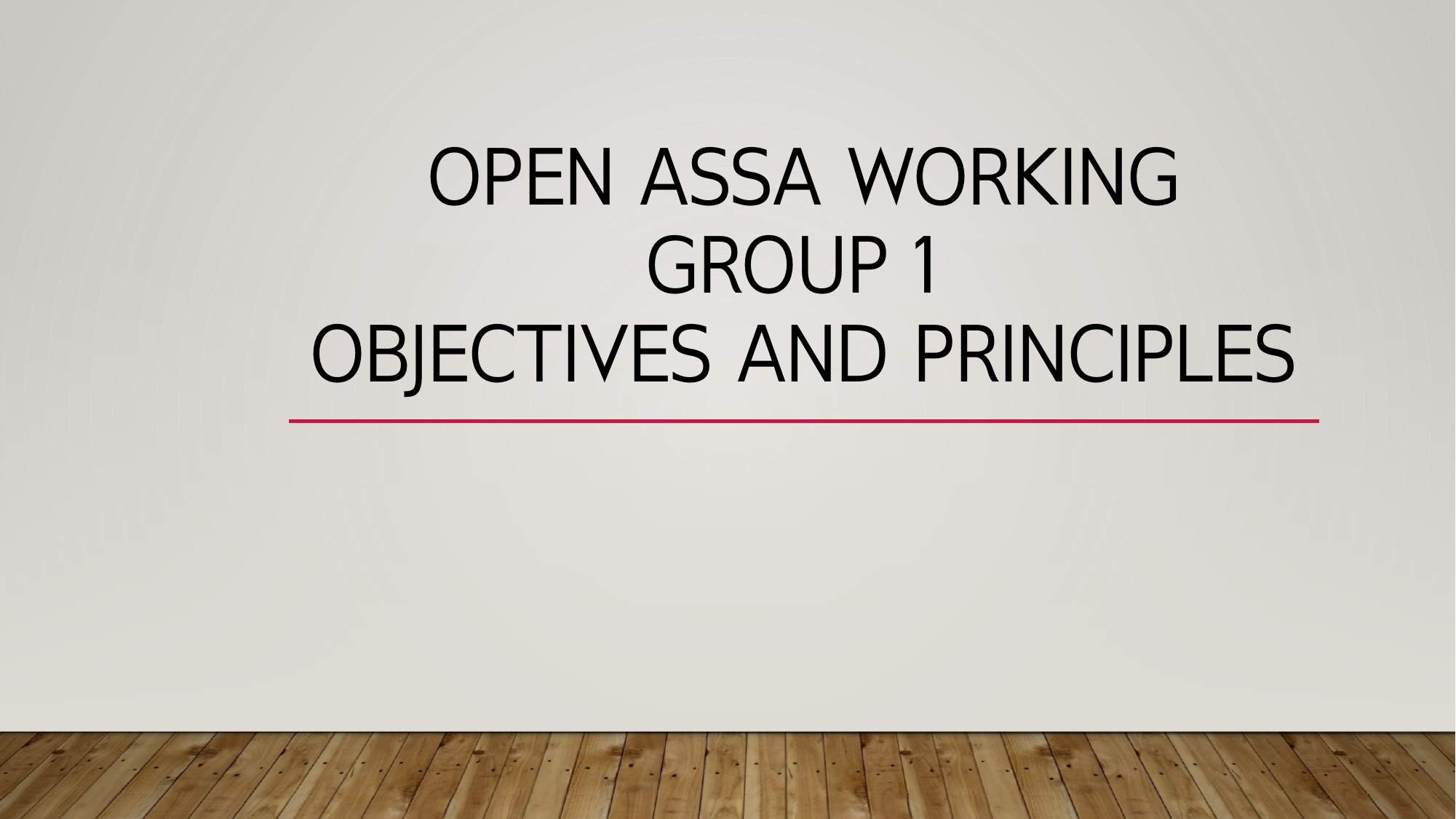

# OPEN ASSA Working group 1 Objectives and principles